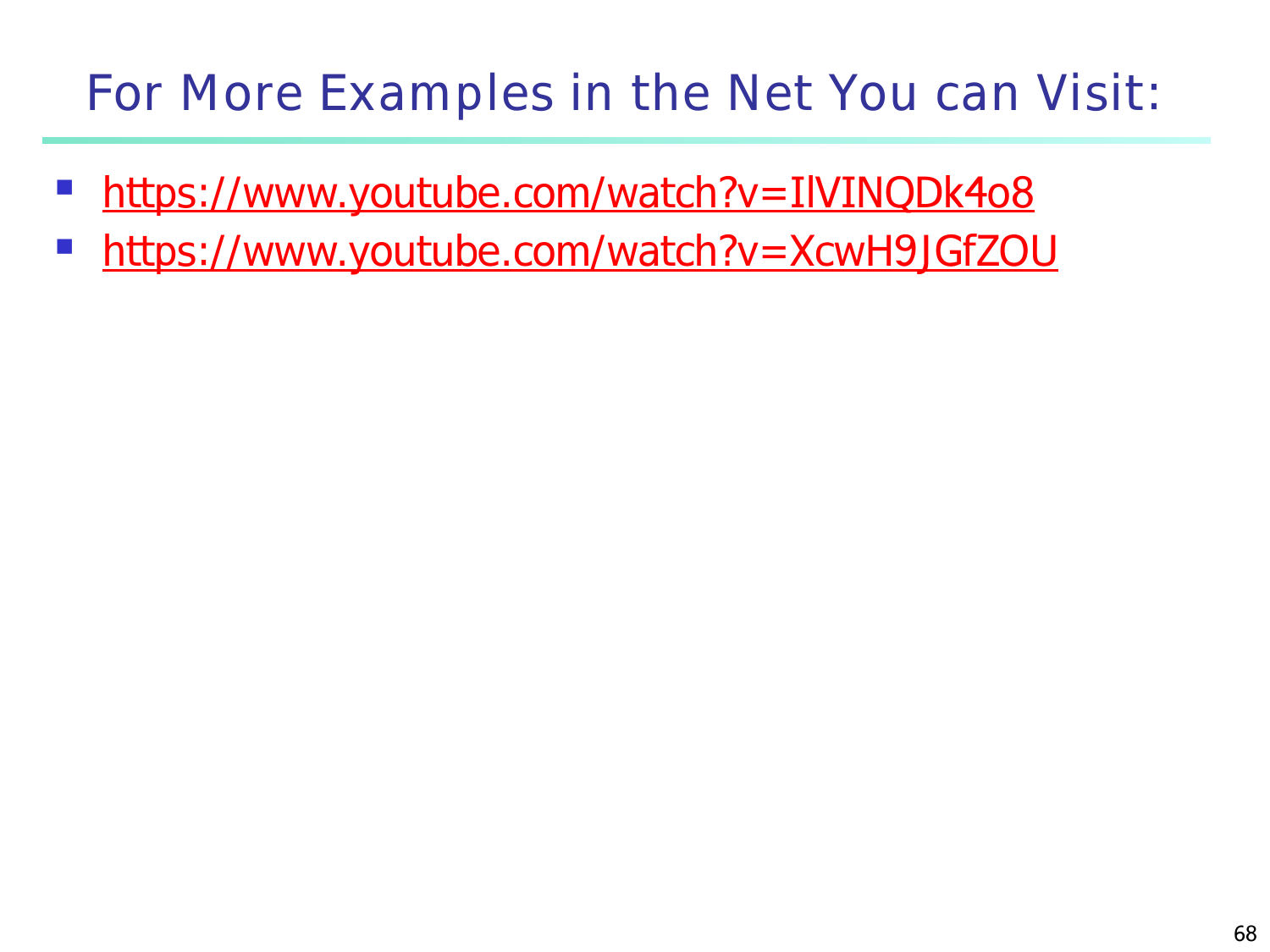

# For More Examples in the Net You can Visit:
https://www.youtube.com/watch?v=IlVINQDk4o8
https://www.youtube.com/watch?v=XcwH9JGfZOU

68